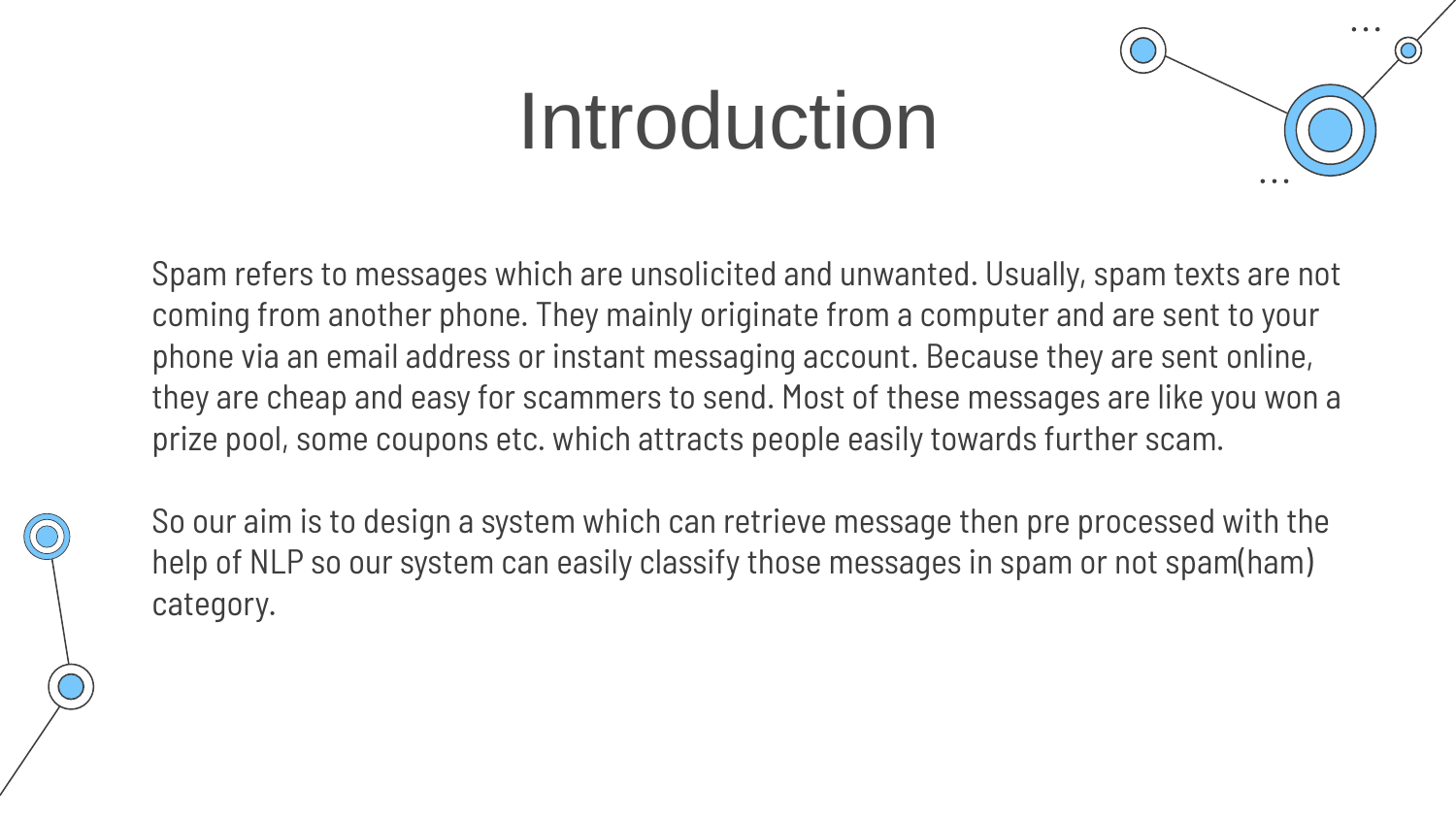

# Introduction
Spam refers to messages which are unsolicited and unwanted. Usually, spam texts are not coming from another phone. They mainly originate from a computer and are sent to your phone via an email address or instant messaging account. Because they are sent online, they are cheap and easy for scammers to send. Most of these messages are like you won a prize pool, some coupons etc. which attracts people easily towards further scam.

So our aim is to design a system which can retrieve message then pre processed with the help of NLP so our system can easily classify those messages in spam or not spam(ham) category.